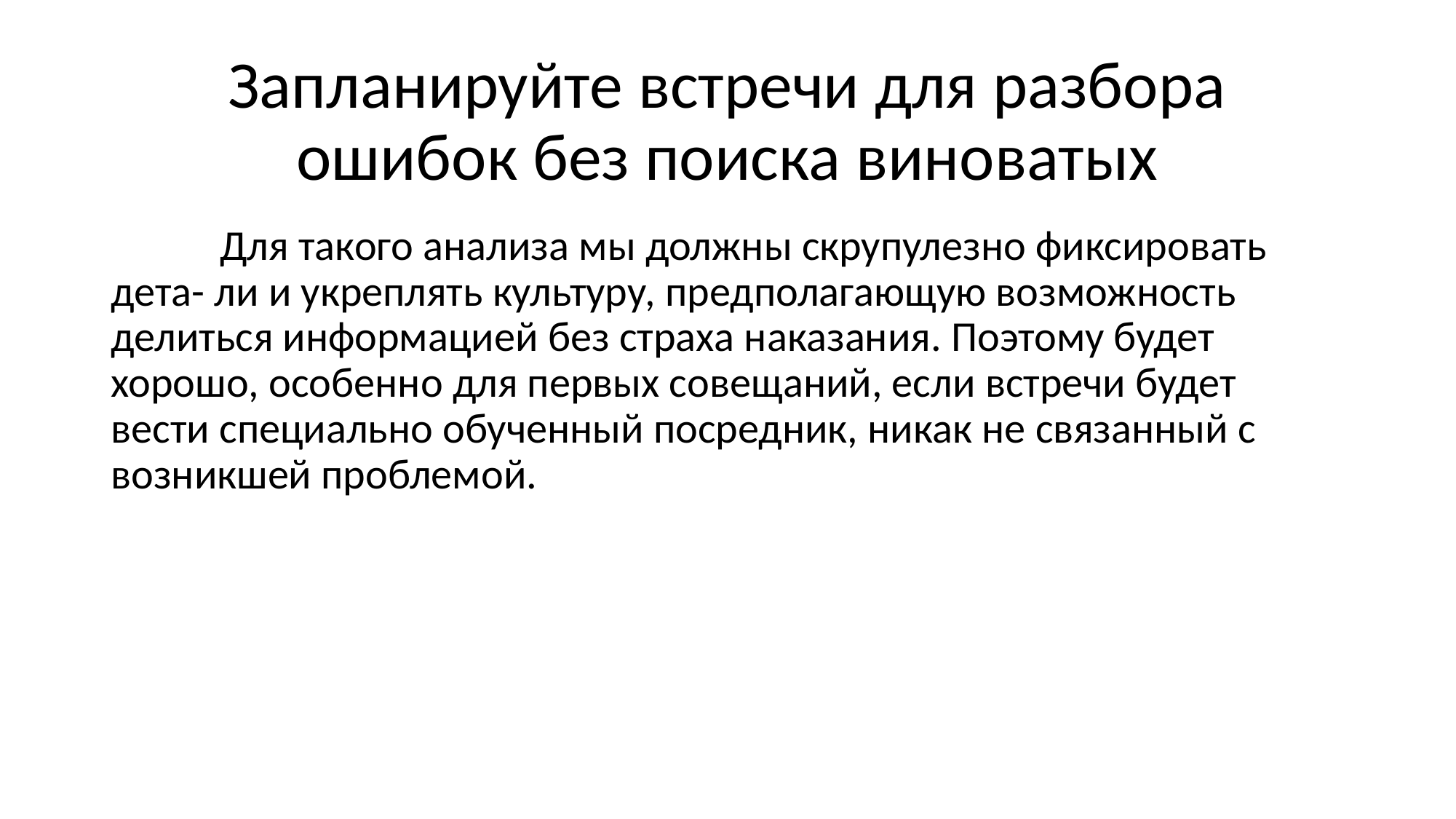

# Запланируйте встречи для разбора ошибок без поиска виноватых
	Для такого анализа мы должны скрупулезно фиксировать дета- ли и укреплять культуру, предполагающую возможность делиться информацией без страха наказания. Поэтому будет хорошо, особенно для первых совещаний, если встречи будет вести специально обученный посредник, никак не связанный с возникшей проблемой.